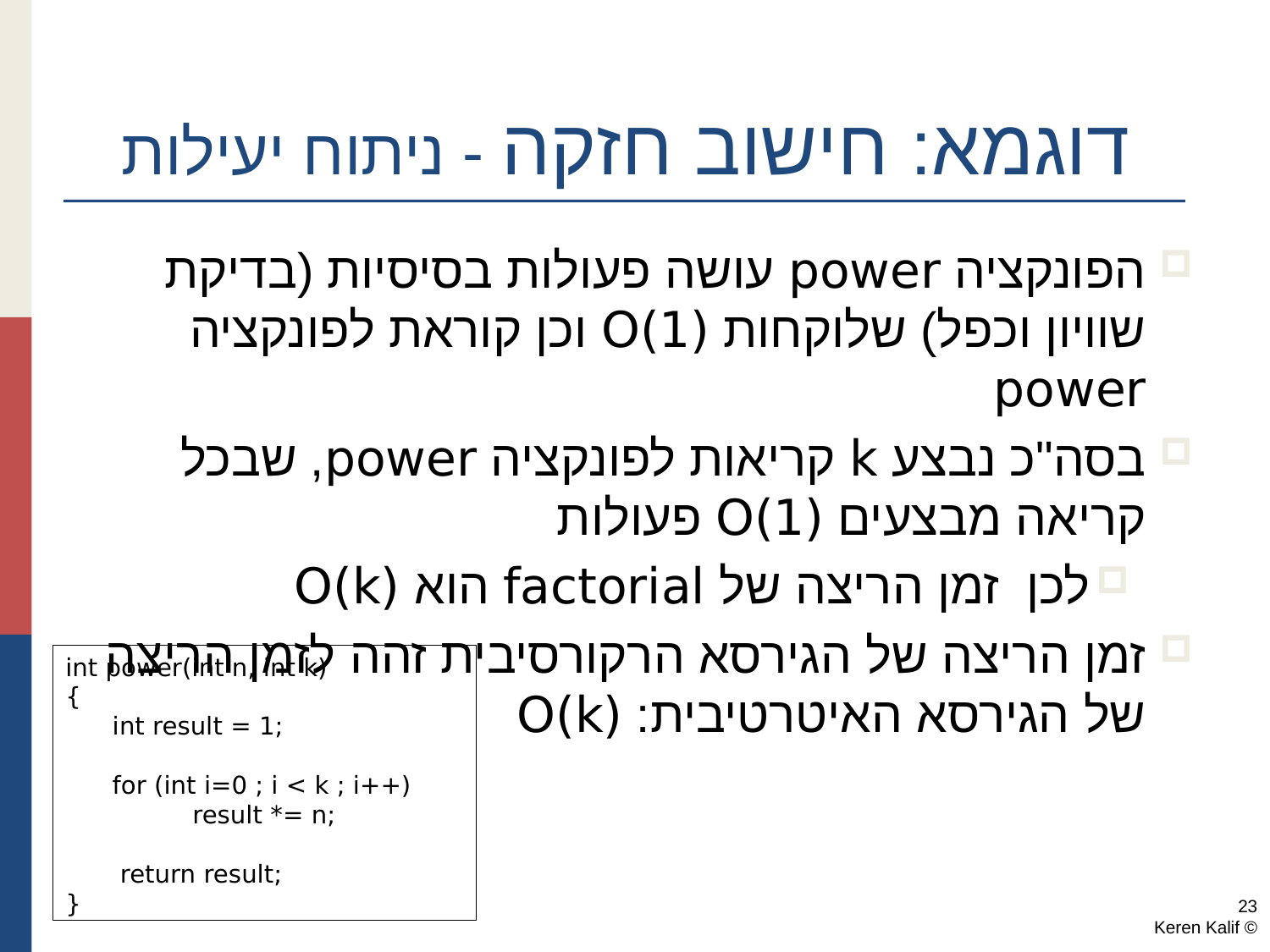

דוגמא: חישוב חזקה - ניתוח יעילות
הפונקציה power עושה פעולות בסיסיות (בדיקת שוויון וכפל) שלוקחות O(1) וכן קוראת לפונקציה  power
בסה"כ נבצע k קריאות לפונקציה power, שבכל קריאה מבצעים O(1) פעולות
לכן  זמן הריצה של factorial הוא O(k)
זמן הריצה של הגירסא הרקורסיבית זהה לזמן הריצה של הגירסא האיטרטיבית: O(k)
int power(int n, int k)
{
      int result = 1;

      for (int i=0 ; i < k ; i++)
	result *= n;

       return result;
}
23
© Keren Kalif